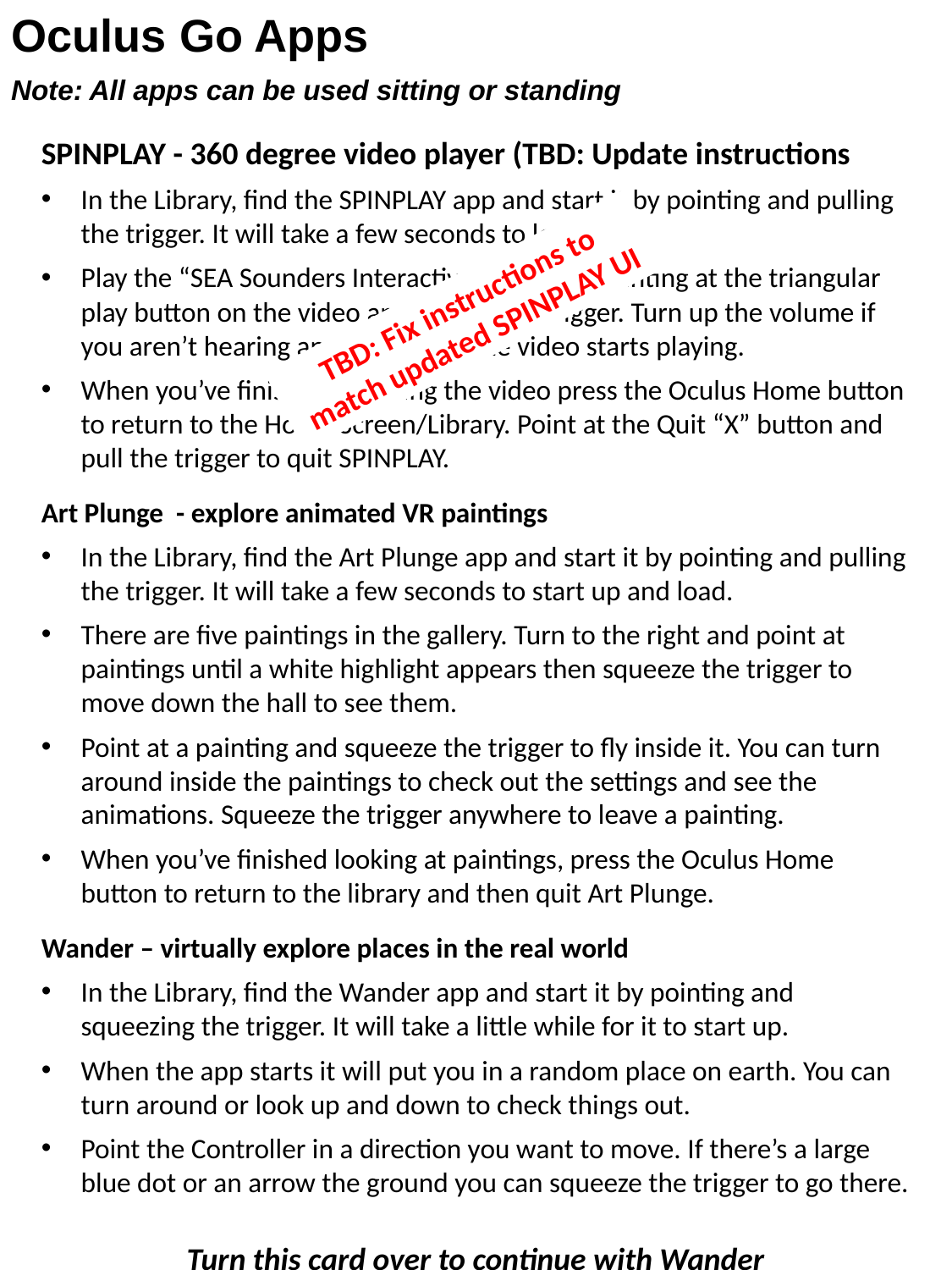

Oculus Go Apps
Note: All apps can be used sitting or standing
SPINPLAY - 360 degree video player (TBD: Update instructions
In the Library, find the SPINPLAY app and start it by pointing and pulling the trigger. It will take a few seconds to load.
Play the “SEA Sounders Interactive” video by pointing at the triangular play button on the video and pulling the trigger. Turn up the volume if you aren’t hearing anything when the video starts playing.
When you’ve finished watching the video press the Oculus Home button to return to the Home Screen/Library. Point at the Quit “X” button and pull the trigger to quit SPINPLAY.
Art Plunge  - explore animated VR paintings
In the Library, find the Art Plunge app and start it by pointing and pulling the trigger. It will take a few seconds to start up and load.
There are five paintings in the gallery. Turn to the right and point at paintings until a white highlight appears then squeeze the trigger to move down the hall to see them.
Point at a painting and squeeze the trigger to fly inside it. You can turn around inside the paintings to check out the settings and see the animations. Squeeze the trigger anywhere to leave a painting.
When you’ve finished looking at paintings, press the Oculus Home button to return to the library and then quit Art Plunge.
Wander – virtually explore places in the real world
In the Library, find the Wander app and start it by pointing and squeezing the trigger. It will take a little while for it to start up.
When the app starts it will put you in a random place on earth. You can turn around or look up and down to check things out.
Point the Controller in a direction you want to move. If there’s a large blue dot or an arrow the ground you can squeeze the trigger to go there.
TBD: Fix instructions to match updated SPINPLAY UI
Turn this card over to continue with Wander